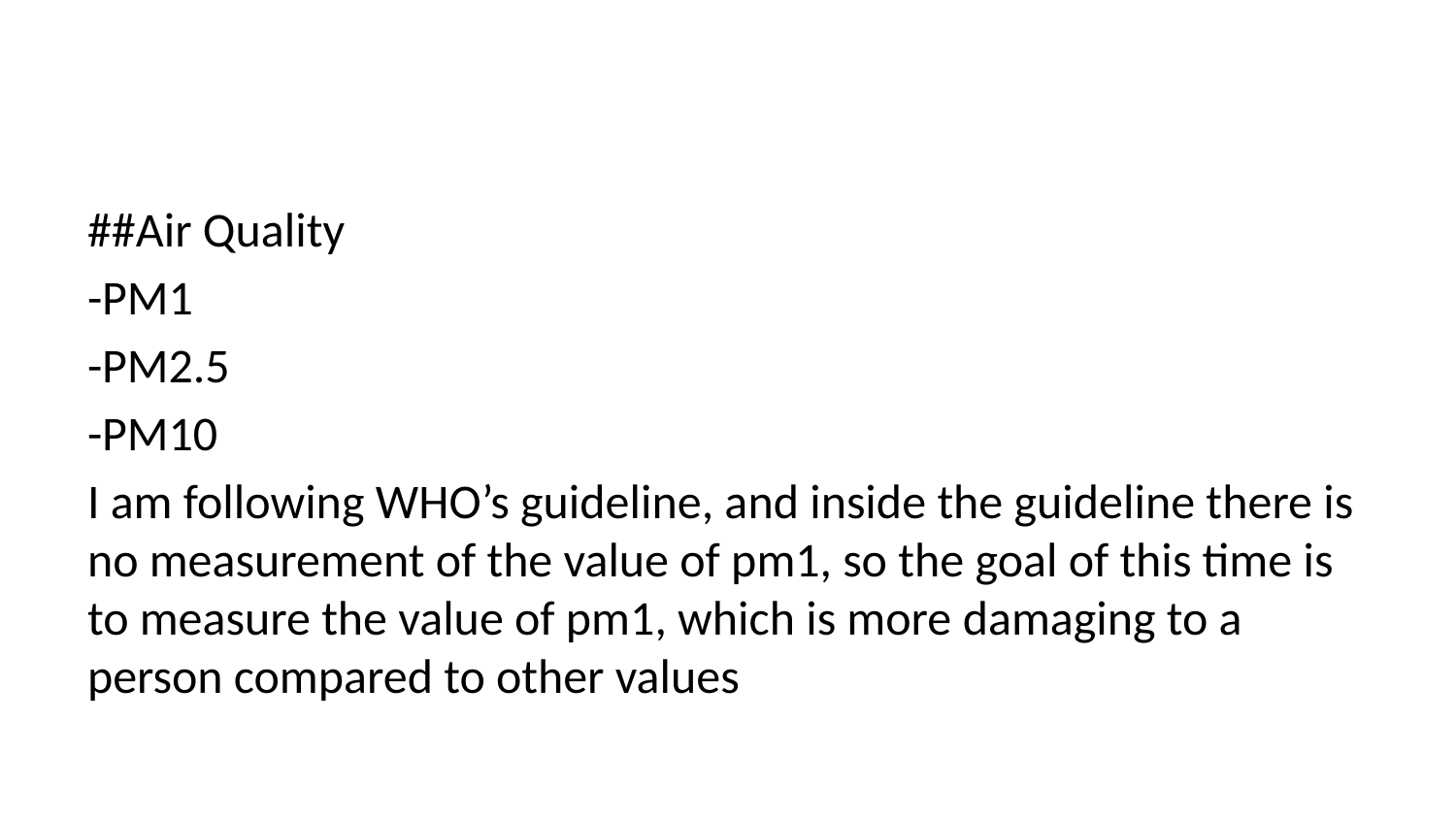

##Air Quality
-PM1
-PM2.5
-PM10
I am following WHO’s guideline, and inside the guideline there is no measurement of the value of pm1, so the goal of this time is to measure the value of pm1, which is more damaging to a person compared to other values